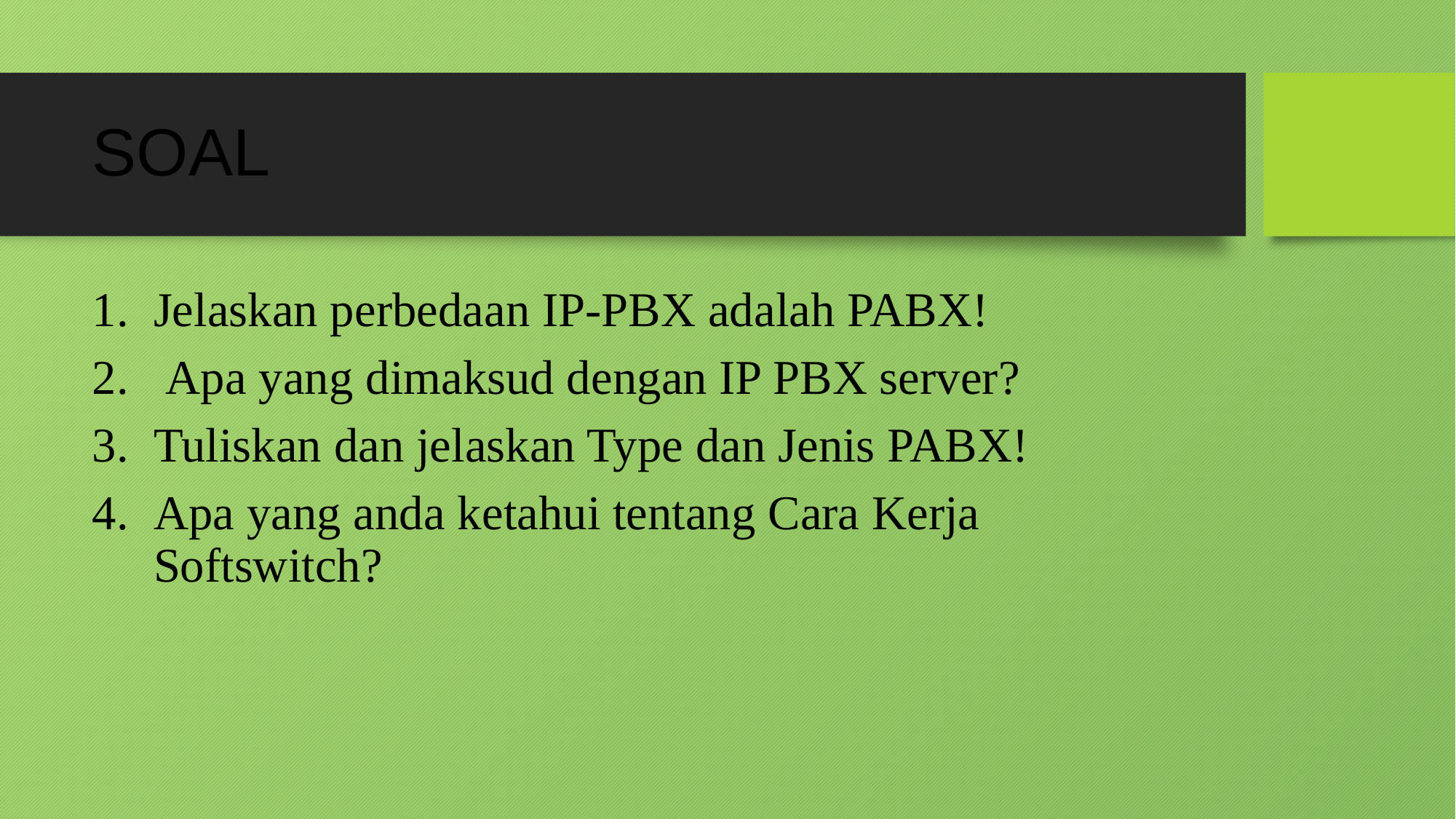

# SOAL
Jelaskan perbedaan IP-PBX adalah PABX!
 Apa yang dimaksud dengan IP PBX server?
Tuliskan dan jelaskan Type dan Jenis PABX!
Apa yang anda ketahui tentang Cara Kerja Softswitch?